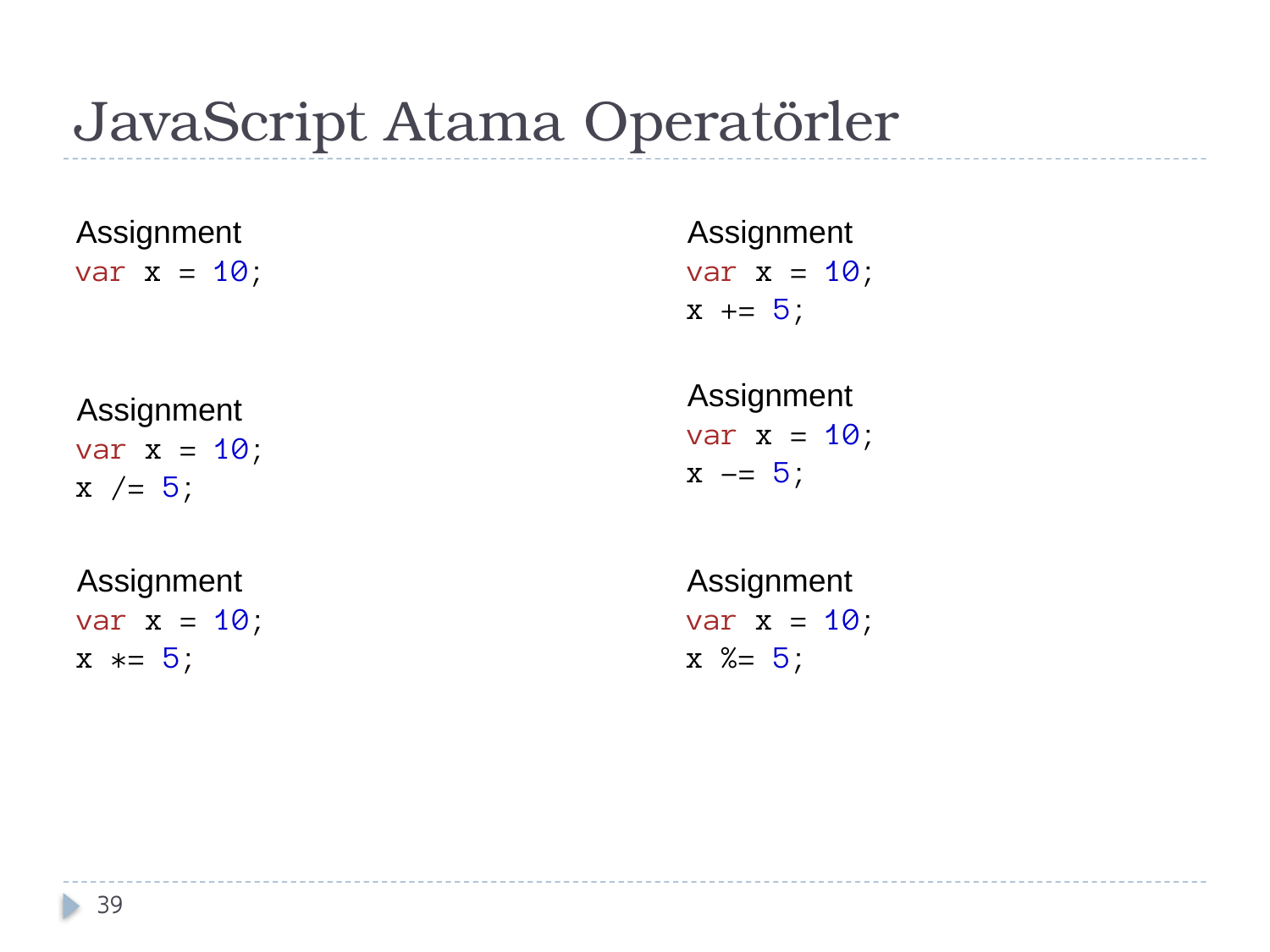

# JavaScript Atama Operatörler
Assignment
var x = 10;

Assignment
var x = 10;
x += 5;
Assignment
var x = 10;
x -= 5;
Assignment
var x = 10;
x /= 5;
Assignment
var x = 10;
x *= 5;
Assignment
var x = 10;
x %= 5;
39